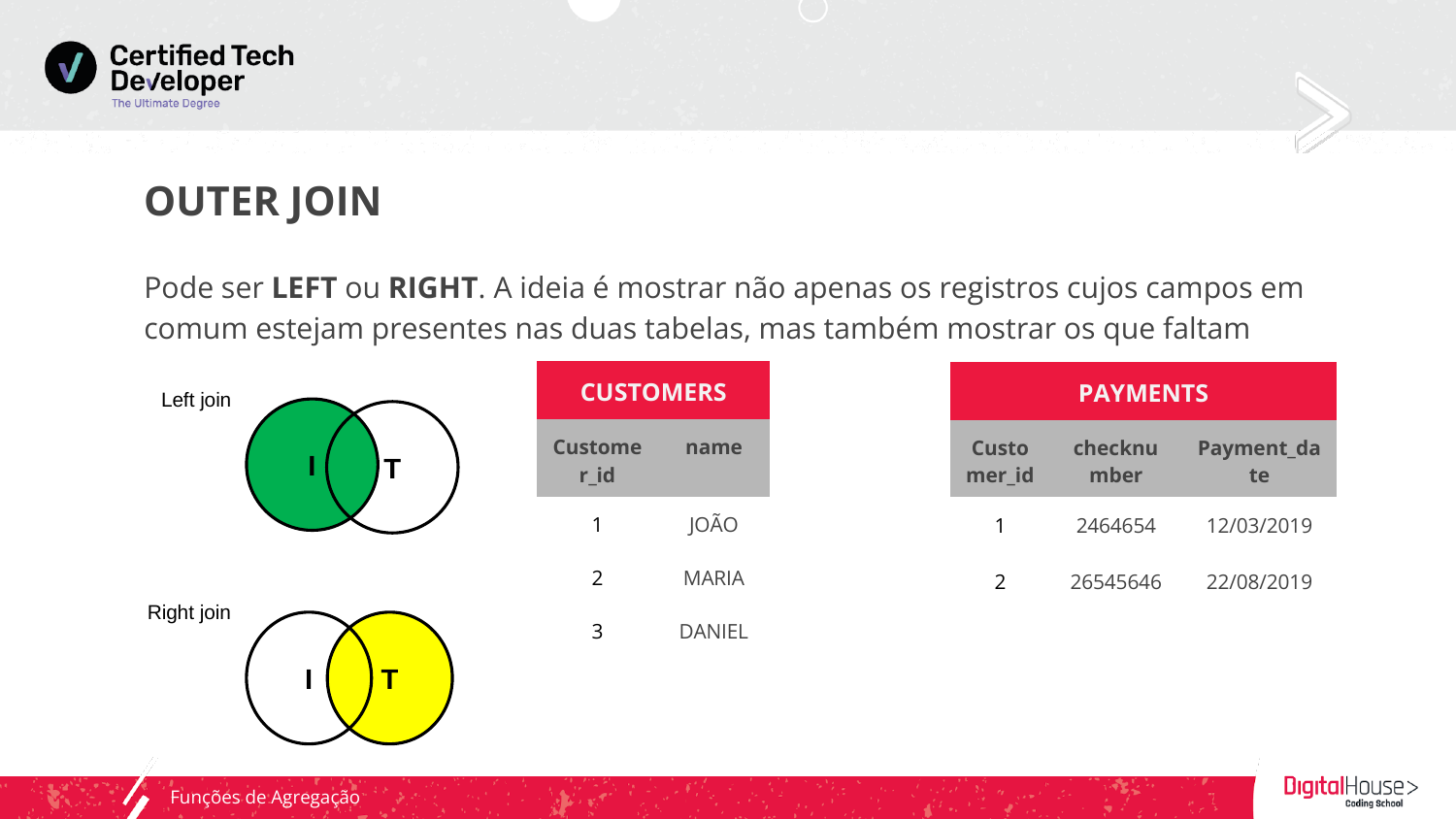

OUTER JOIN
Pode ser LEFT ou RIGHT. A ideia é mostrar não apenas os registros cujos campos em
comum estejam presentes nas duas tabelas, mas também mostrar os que faltam
| CUSTOMERS |  |
| --- | --- |
| Customer\_id | name |
| 1 | JOÃO |
| 2 | MARIA |
| 3 | DANIEL |
| PAYMENTS |  |  |
| --- | --- | --- |
| Customer\_id | checknumber | Payment\_date |
| 1 | 2464654 | 12/03/2019 |
| 2 | 26545646 | 22/08/2019 |
Left join
I
T
Right join
I
T